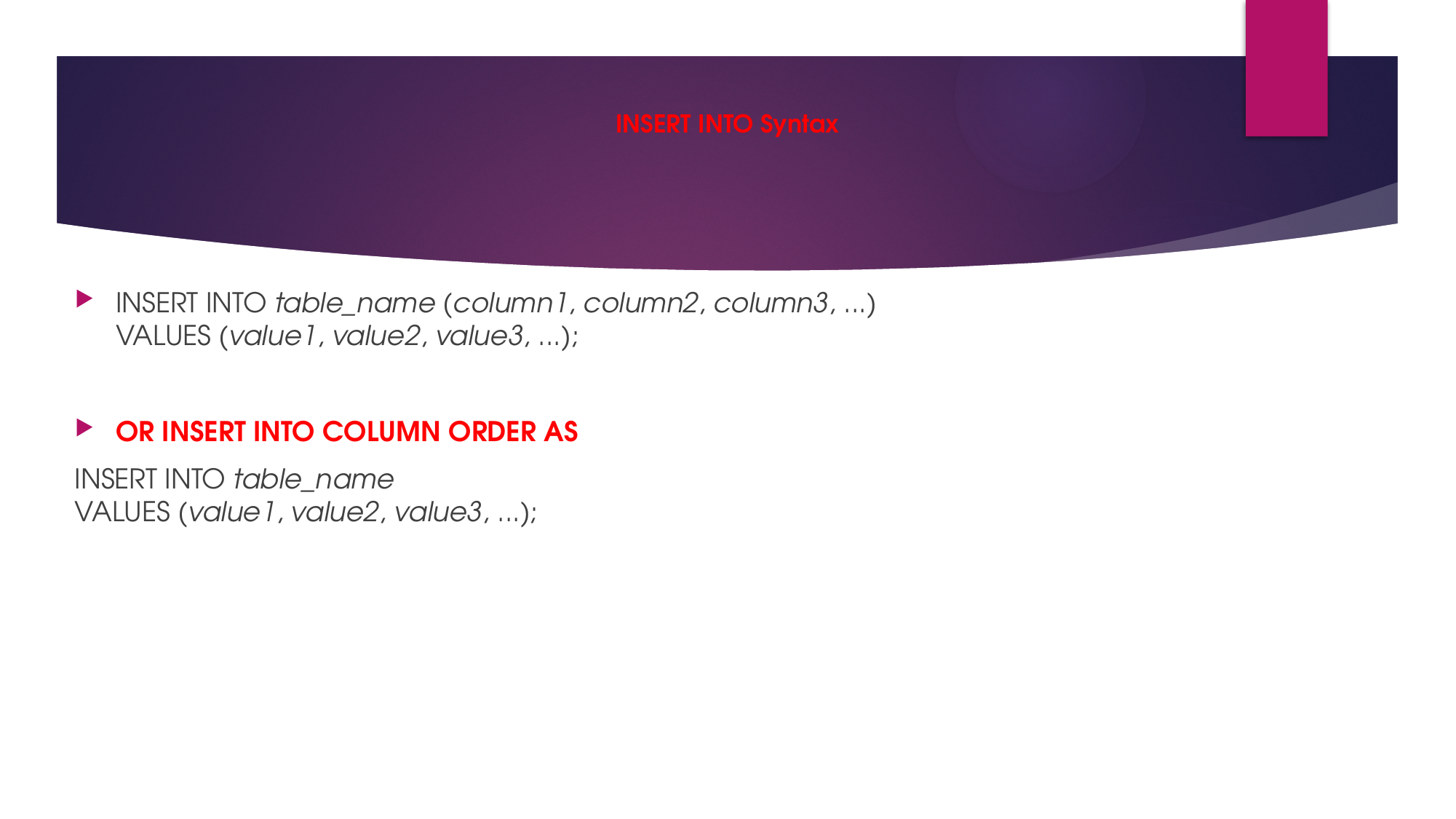

# INSERT INTO Syntax
INSERT INTO table_name (column1, column2, column3, ...)
VALUES (value1, value2, value3, ...);

OR INSERT INTO COLUMN ORDER AS
INSERT INTO table_name
VALUES (value1, value2, value3, ...);